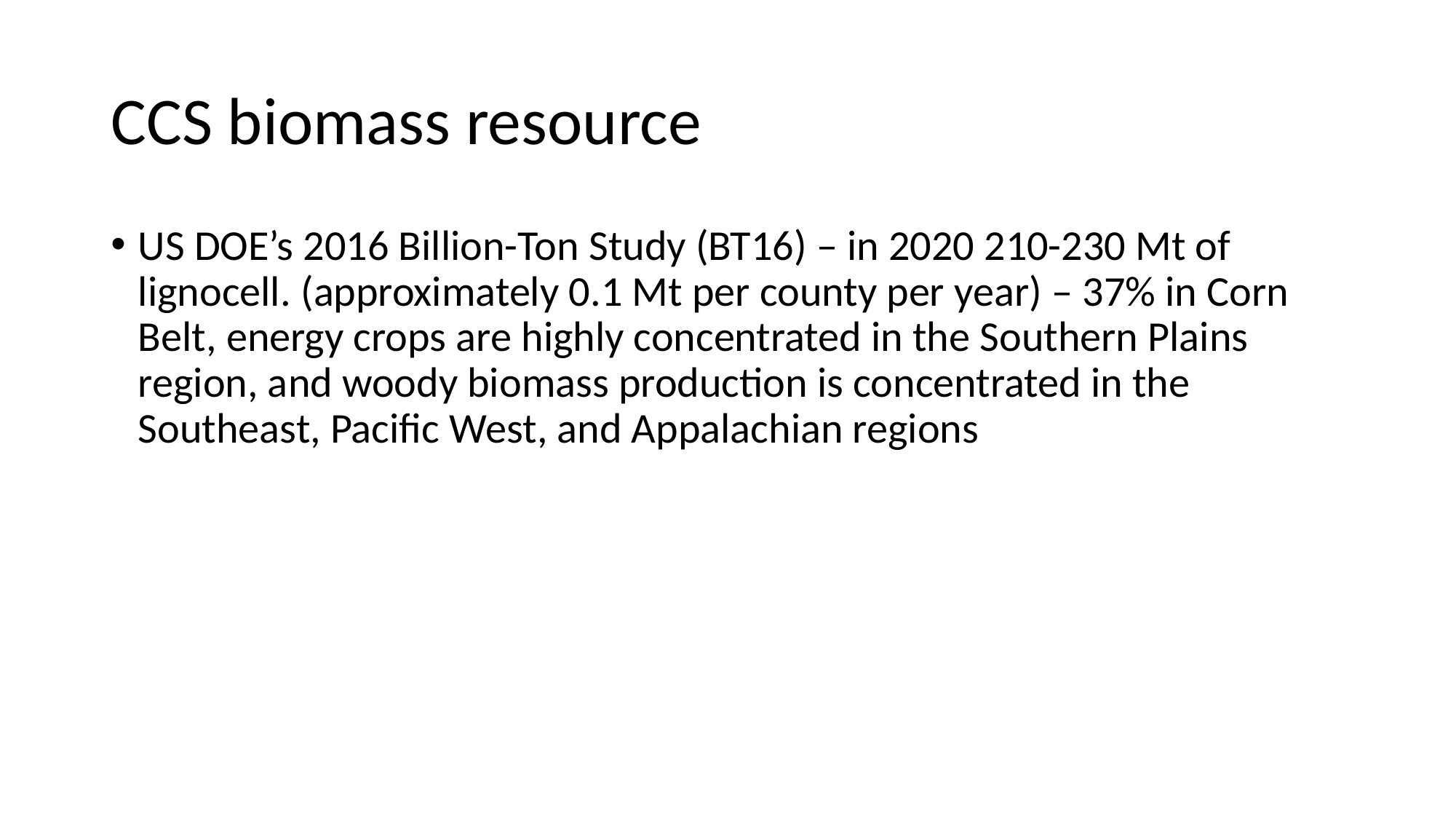

# CCS biomass resource
US DOE’s 2016 Billion-Ton Study (BT16) – in 2020 210-230 Mt of lignocell. (approximately 0.1 Mt per county per year) – 37% in Corn Belt, energy crops are highly concentrated in the Southern Plains region, and woody biomass production is concentrated in the Southeast, Pacific West, and Appalachian regions